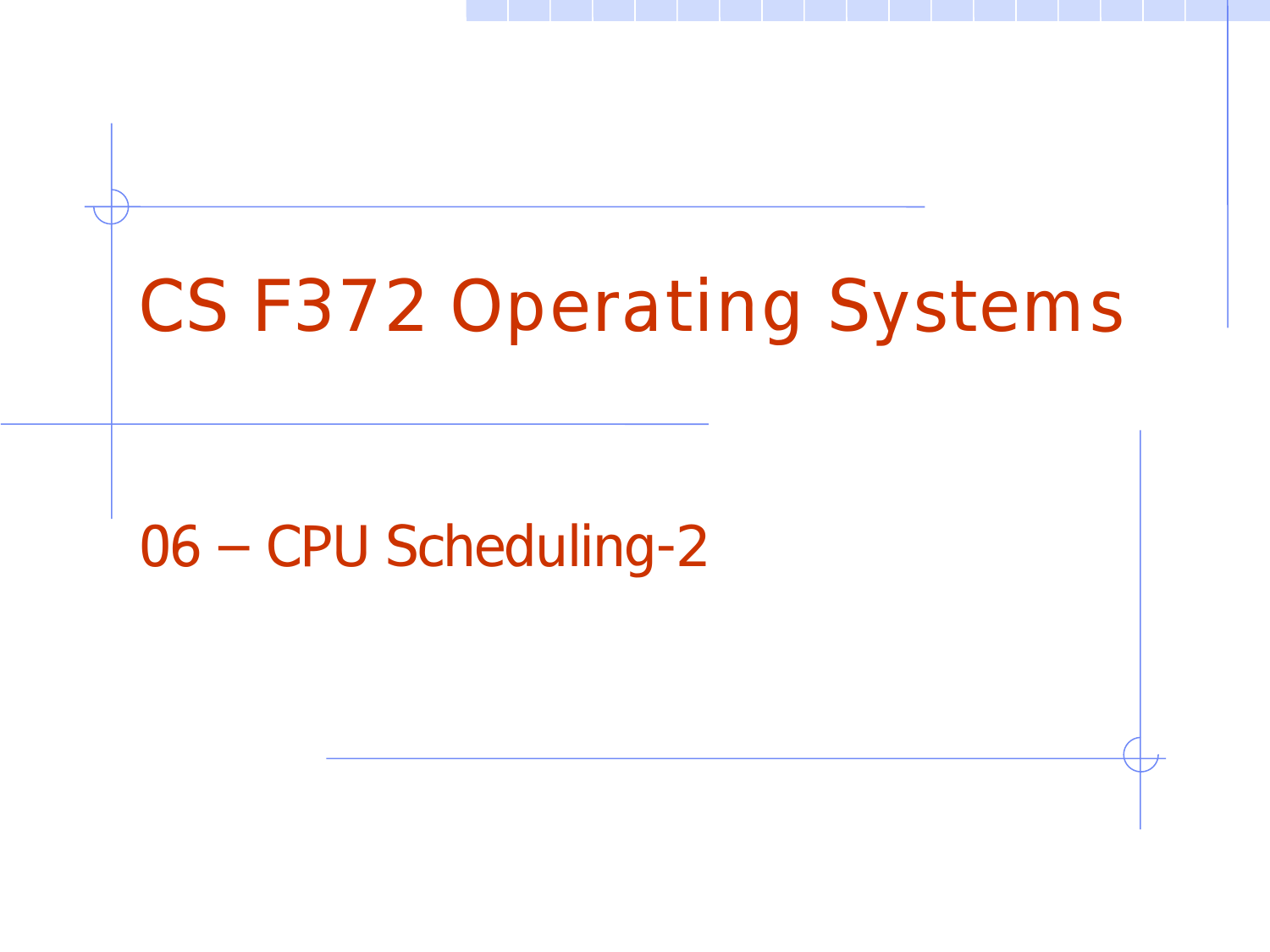

# CS F372 Operating Systems
06 – CPU Scheduling-2